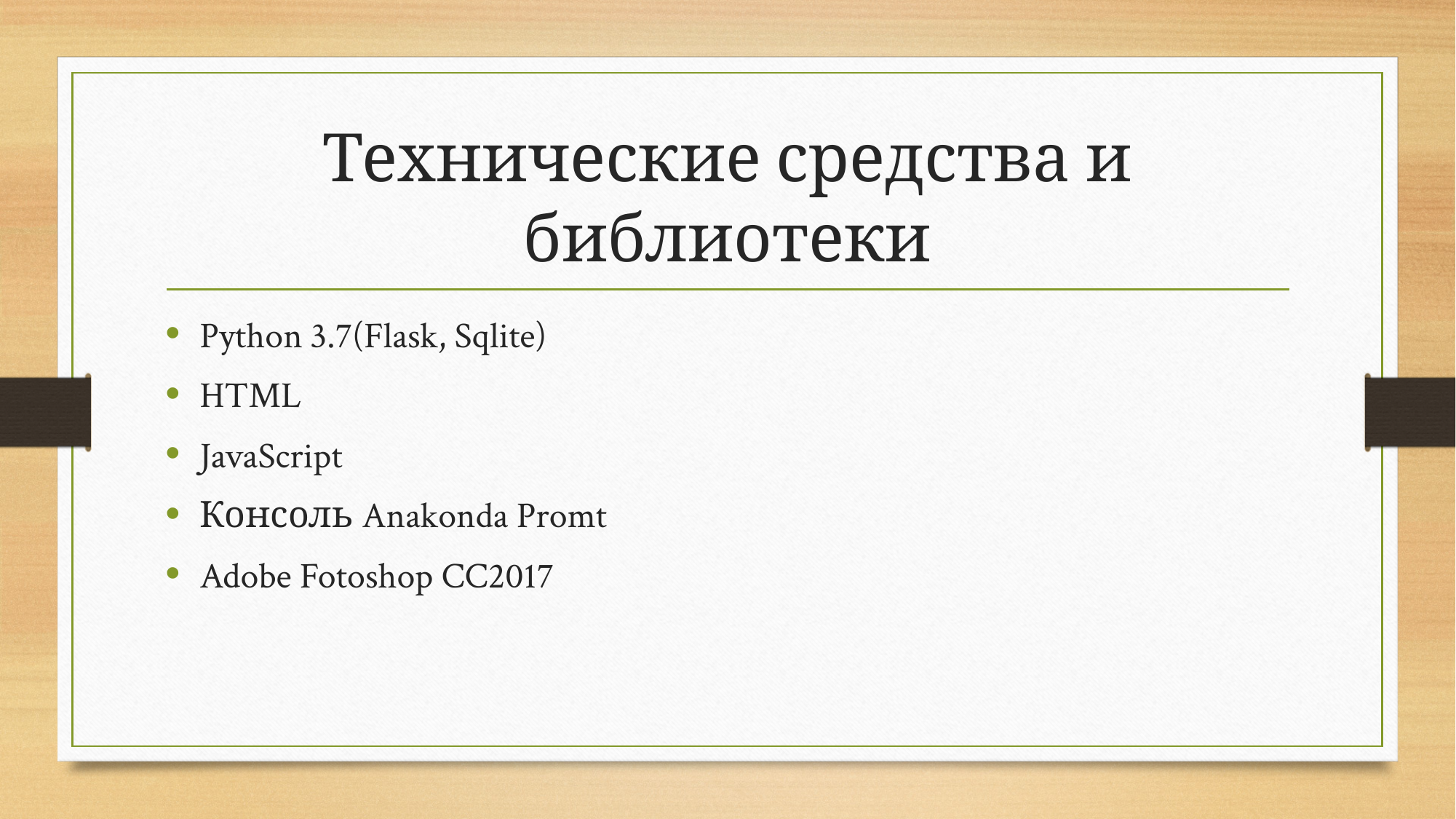

# Технические средства и библиотеки
Python 3.7(Flask, Sqlite)
HTML
JavaScript
Консоль Anakonda Promt
Adobe Fotoshop CC2017